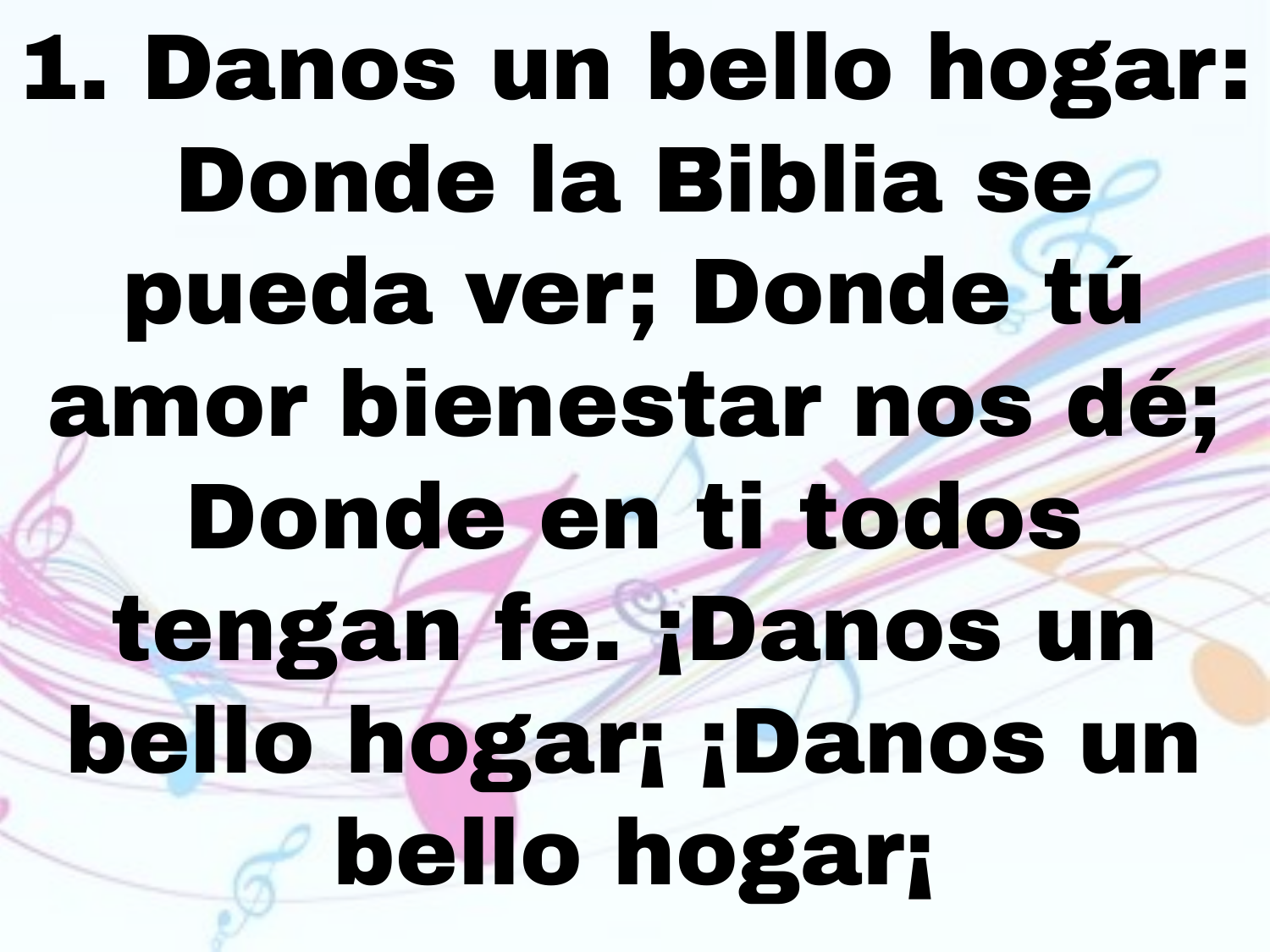

1. Danos un bello hogar: Donde la Biblia se pueda ver; Donde tú amor bienestar nos dé; Donde en ti todos tengan fe. ¡Danos un bello hogar¡ ¡Danos un bello hogar¡